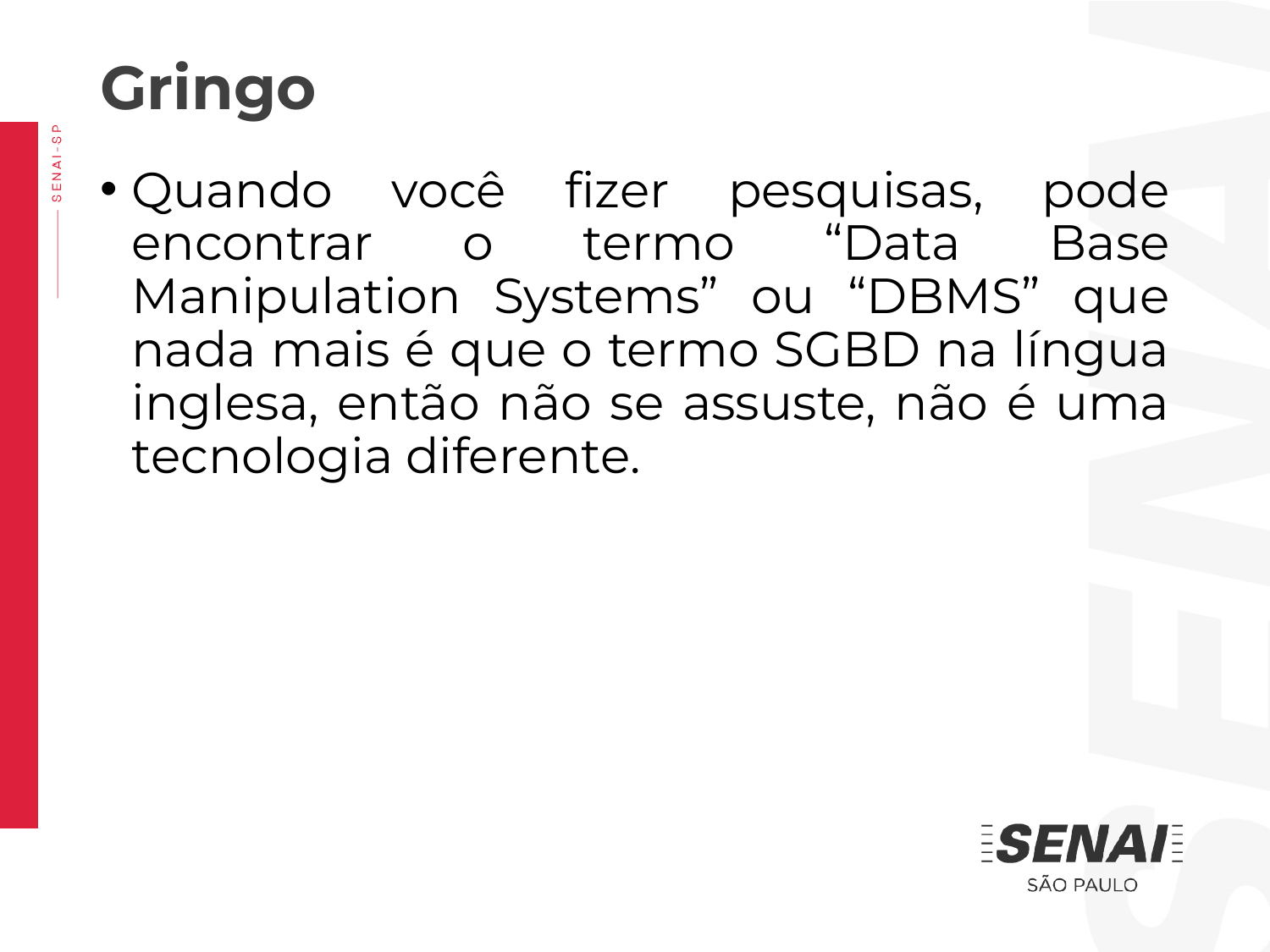

Gringo
Quando você fizer pesquisas, pode encontrar o termo “Data Base Manipulation Systems” ou “DBMS” que nada mais é que o termo SGBD na língua inglesa, então não se assuste, não é uma tecnologia diferente.